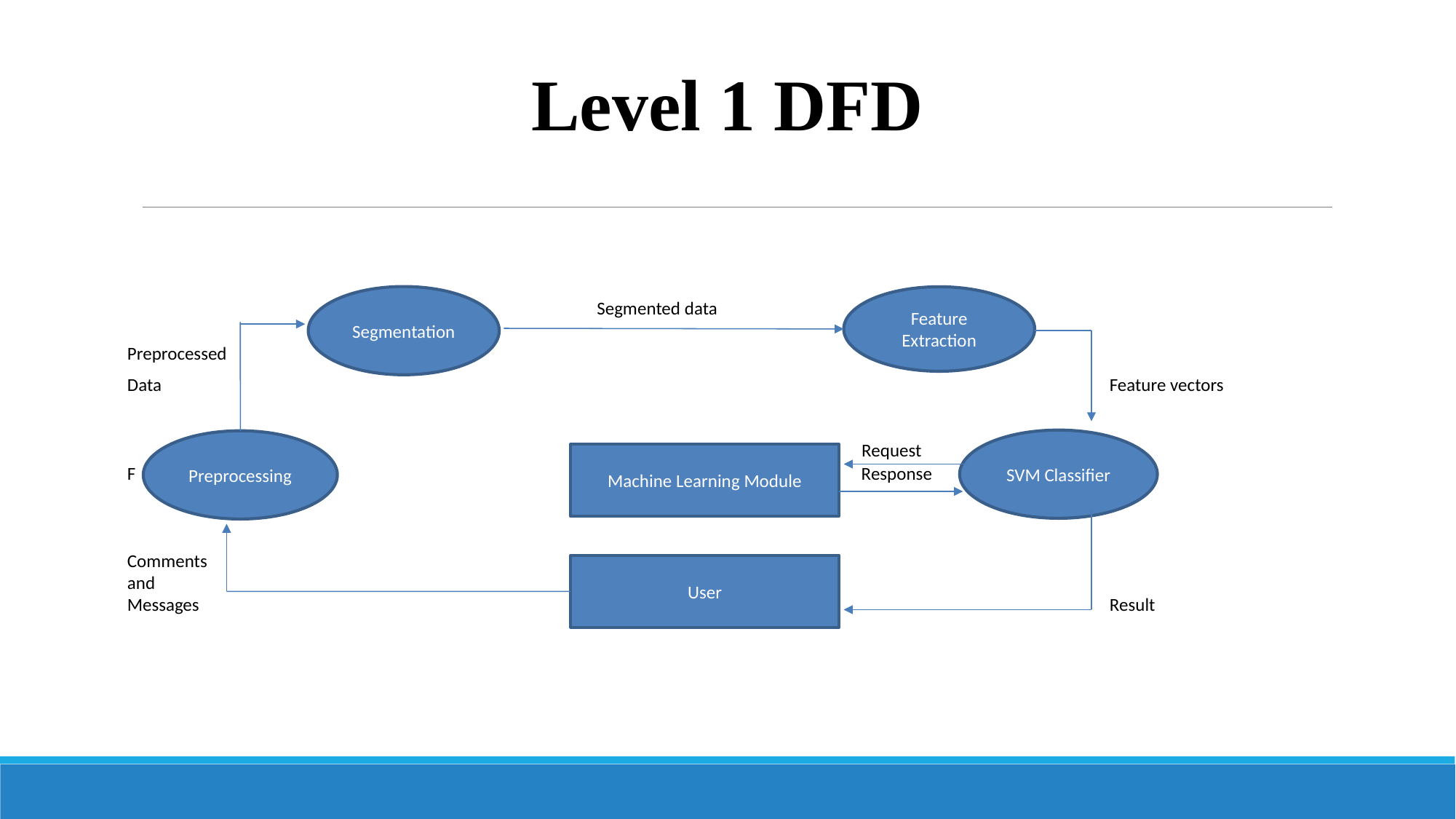

# Level 1 DFD
Segmentation
Feature Extraction
			                       Segmented data

Preprocessed
Data									Feature vectors

						                   Request
F						                   Response

Comments
and
Messages									Result

SVM Classifier
Preprocessing
Machine Learning Module
User